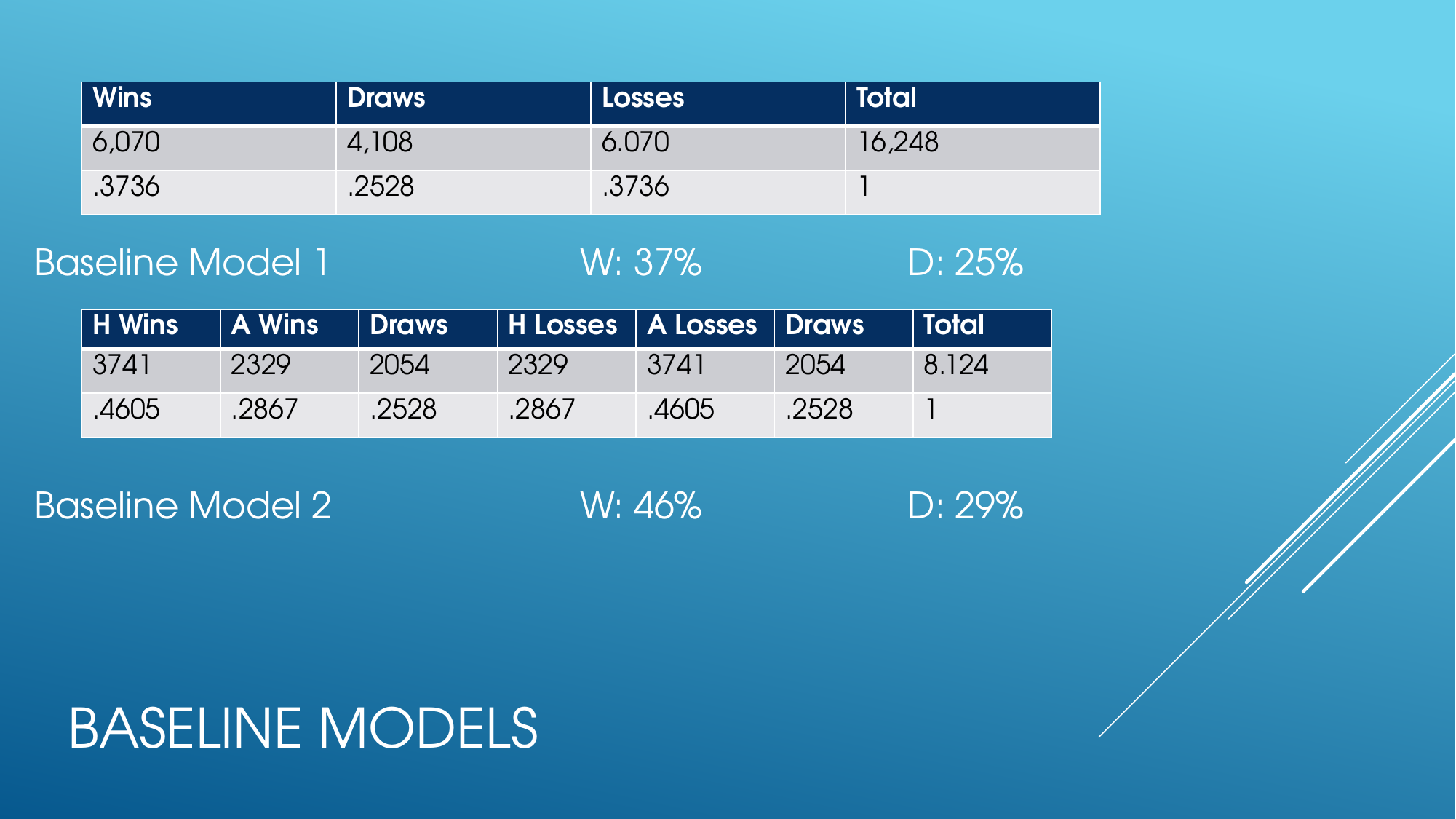

| Wins | Draws | Losses | Total |
| --- | --- | --- | --- |
| 6,070 | 4,108 | 6.070 | 16,248 |
| .3736 | .2528 | .3736 | 1 |
Baseline Model 1			W: 37%		D: 25%
| H Wins | A Wins | Draws | H Losses | A Losses | Draws | Total |
| --- | --- | --- | --- | --- | --- | --- |
| 3741 | 2329 | 2054 | 2329 | 3741 | 2054 | 8.124 |
| .4605 | .2867 | .2528 | .2867 | .4605 | .2528 | 1 |
Baseline Model 2			W: 46%		D: 29%
# Baseline models